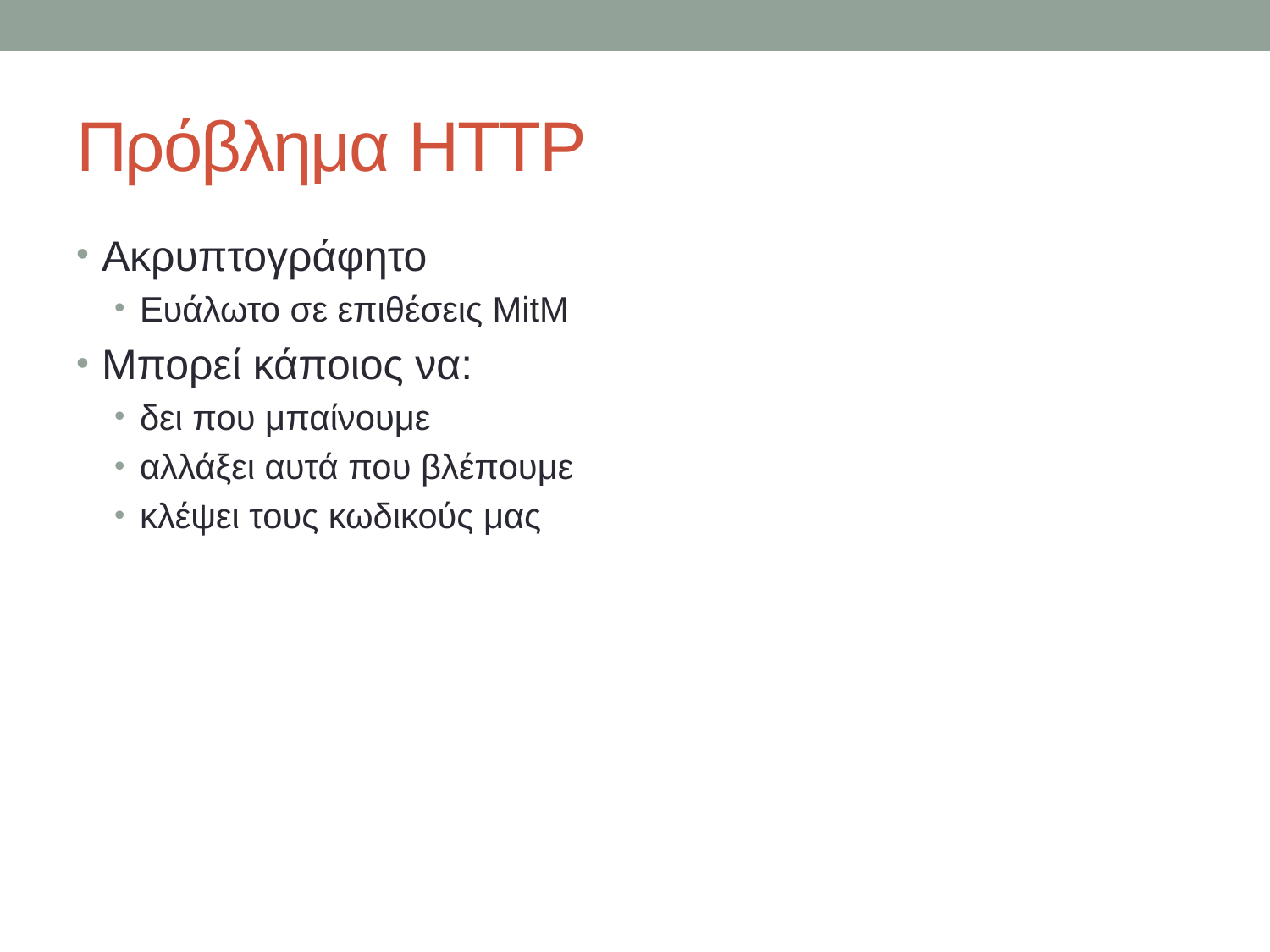

# Πρόβλημα HTTP
Ακρυπτογράφητο
Ευάλωτο σε επιθέσεις MitM
Μπορεί κάποιος να:
δει που μπαίνουμε
αλλάξει αυτά που βλέπουμε
κλέψει τους κωδικούς μας